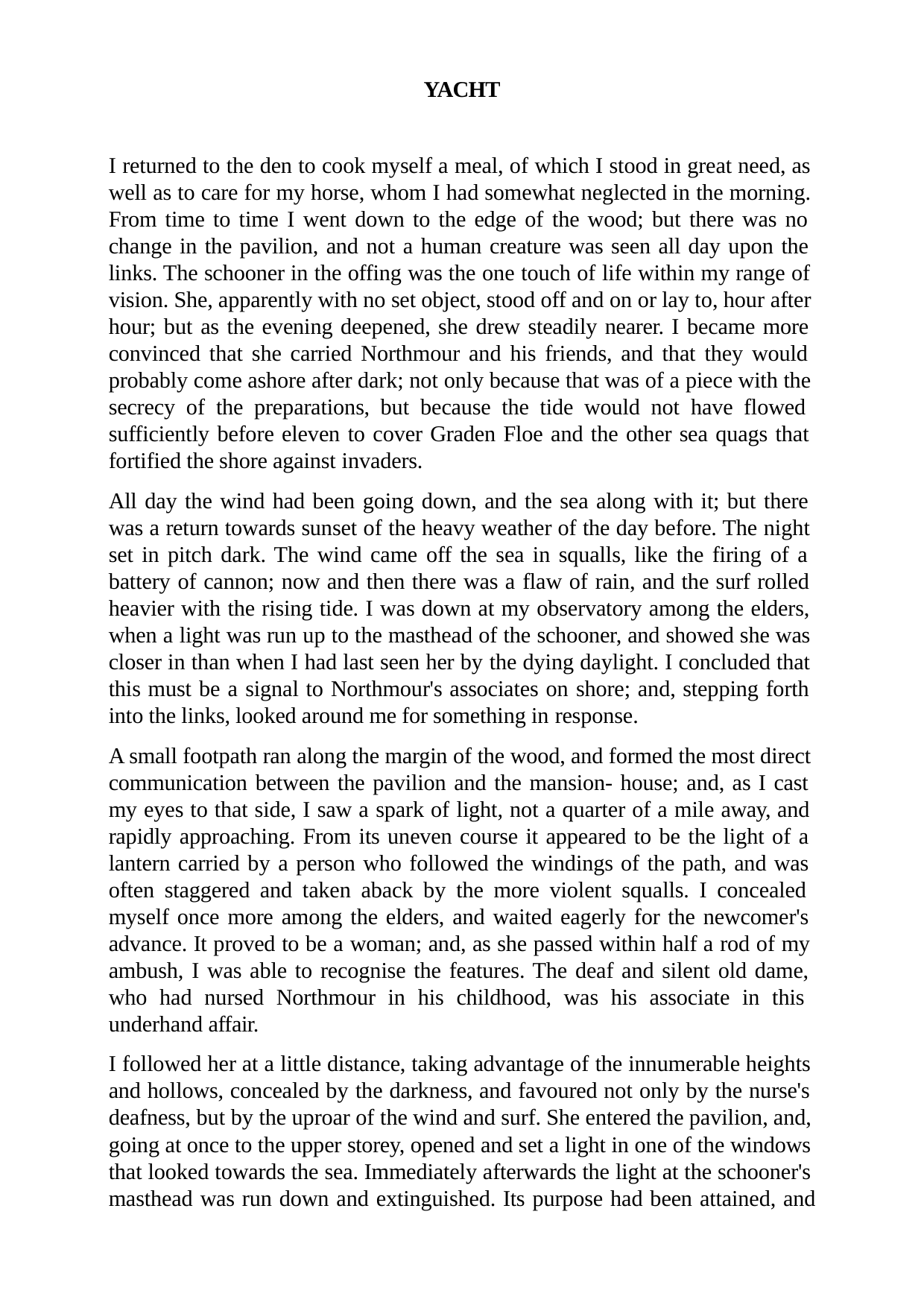

YACHT

I returned to the den to cook myself a meal, of which I stood in great need, as  well as to care for my horse, whom I had somewhat neglected in the morning.  From time to time I went down to the edge of the wood; but there was no  change in the pavilion, and not a human creature was seen all day upon the  links. The schooner in the offing was the one touch of life within my range of  vision. She, apparently with no set object, stood off and on or lay to, hour after  hour; but as the evening deepened, she drew steadily nearer. I became more  convinced that she carried Northmour and his friends, and that they would  probably come ashore after dark; not only because that was of a piece with the  secrecy of the preparations, but because the tide would not have flowed  sufficiently before eleven to cover Graden Floe and the other sea quags that  fortified the shore against invaders.
All day the wind had been going down, and the sea along with it; but there  was a return towards sunset of the heavy weather of the day before. The night  set in pitch dark. The wind came off the sea in squalls, like the firing of a  battery of cannon; now and then there was a flaw of rain, and the surf rolled  heavier with the rising tide. I was down at my observatory among the elders,  when a light was run up to the masthead of the schooner, and showed she was  closer in than when I had last seen her by the dying daylight. I concluded that  this must be a signal to Northmour's associates on shore; and, stepping forth  into the links, looked around me for something in response.
A small footpath ran along the margin of the wood, and formed the most direct  communication between the pavilion and the mansion- house; and, as I cast  my eyes to that side, I saw a spark of light, not a quarter of a mile away, and  rapidly approaching. From its uneven course it appeared to be the light of a  lantern carried by a person who followed the windings of the path, and was  often staggered and taken aback by the more violent squalls. I concealed  myself once more among the elders, and waited eagerly for the newcomer's  advance. It proved to be a woman; and, as she passed within half a rod of my  ambush, I was able to recognise the features. The deaf and silent old dame,  who had nursed Northmour in his childhood, was his associate in this  underhand affair.
I followed her at a little distance, taking advantage of the innumerable heights  and hollows, concealed by the darkness, and favoured not only by the nurse's  deafness, but by the uproar of the wind and surf. She entered the pavilion, and,  going at once to the upper storey, opened and set a light in one of the windows  that looked towards the sea. Immediately afterwards the light at the schooner's  masthead was run down and extinguished. Its purpose had been attained, and